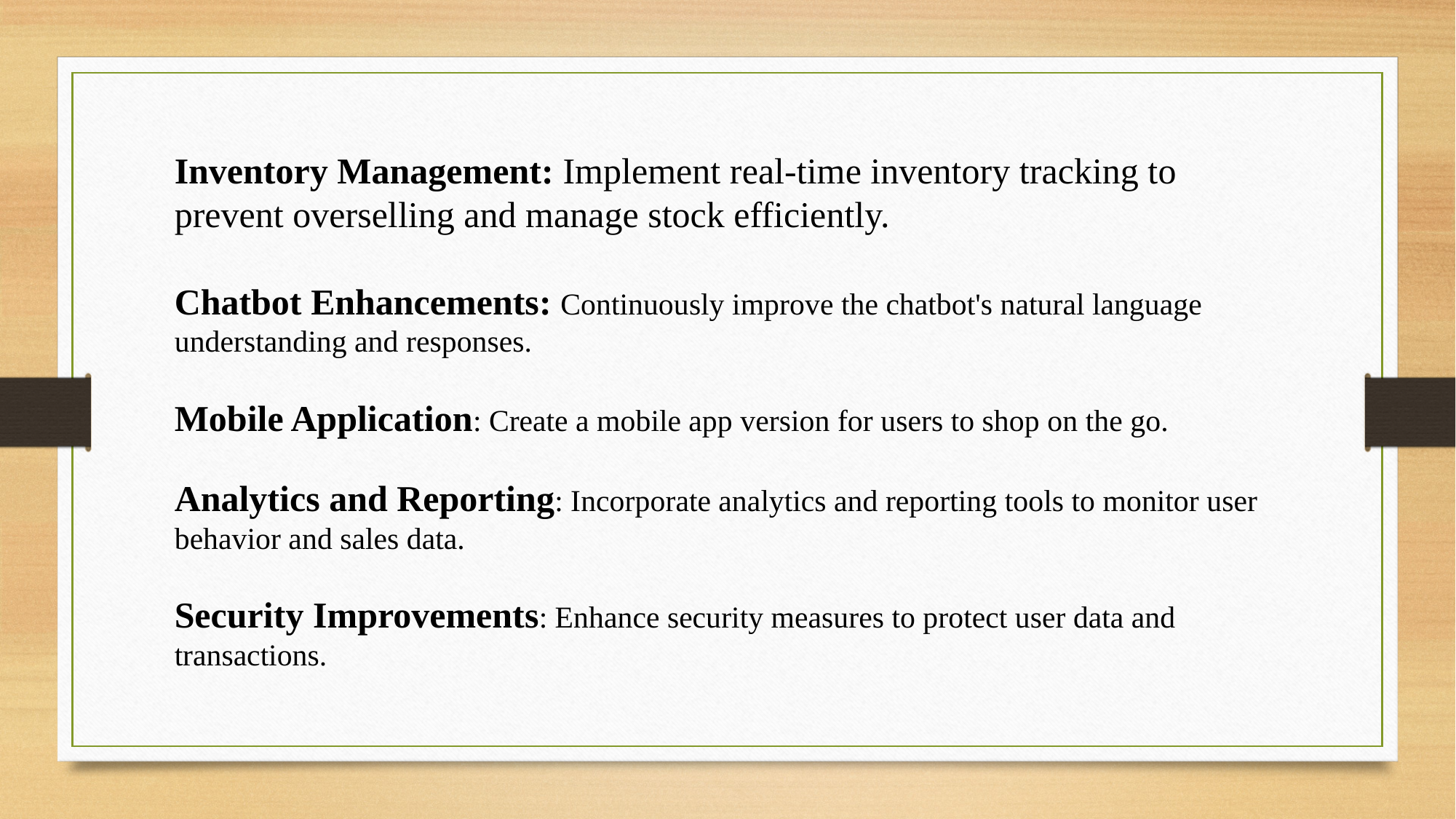

Inventory Management: Implement real-time inventory tracking to prevent overselling and manage stock efficiently.

Chatbot Enhancements: Continuously improve the chatbot's natural language understanding and responses.

Mobile Application: Create a mobile app version for users to shop on the go.

Analytics and Reporting: Incorporate analytics and reporting tools to monitor user behavior and sales data.

Security Improvements: Enhance security measures to protect user data and transactions.